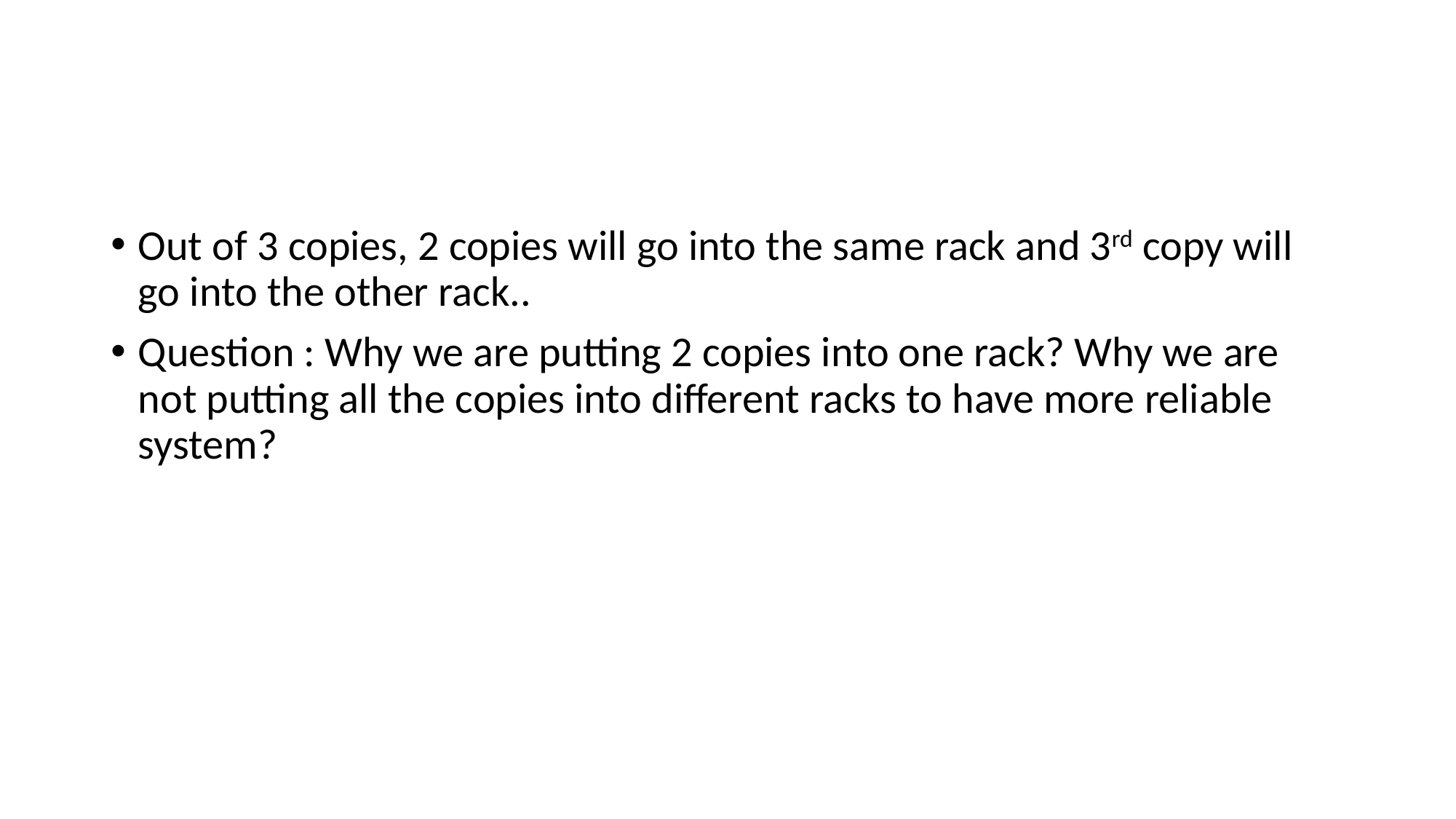

#
Out of 3 copies, 2 copies will go into the same rack and 3rd copy will go into the other rack..
Question : Why we are putting 2 copies into one rack? Why we are not putting all the copies into different racks to have more reliable system?